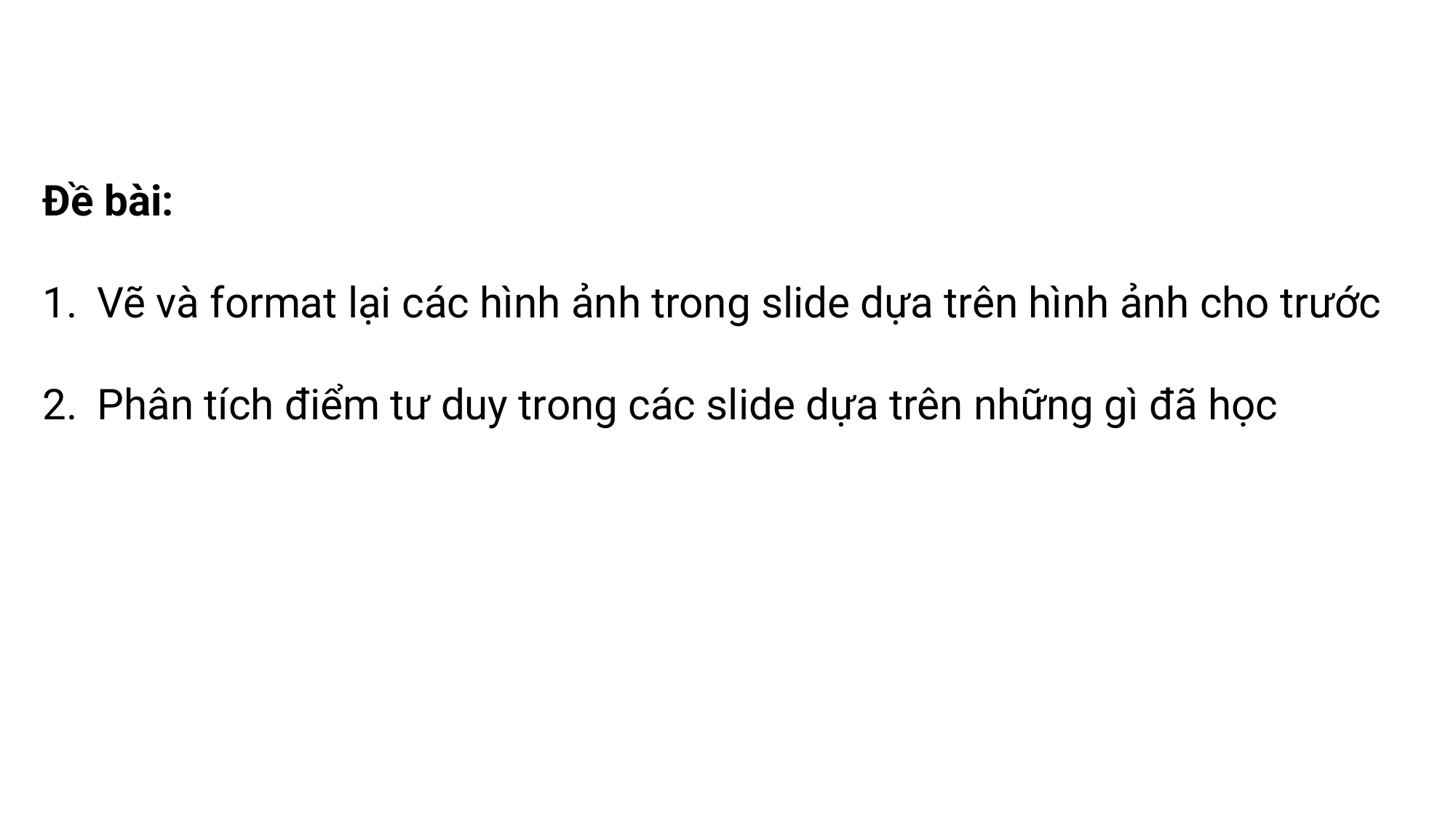

Đề bài:
Vẽ và format lại các hình ảnh trong slide dựa trên hình ảnh cho trước
Phân tích điểm tư duy trong các slide dựa trên những gì đã học